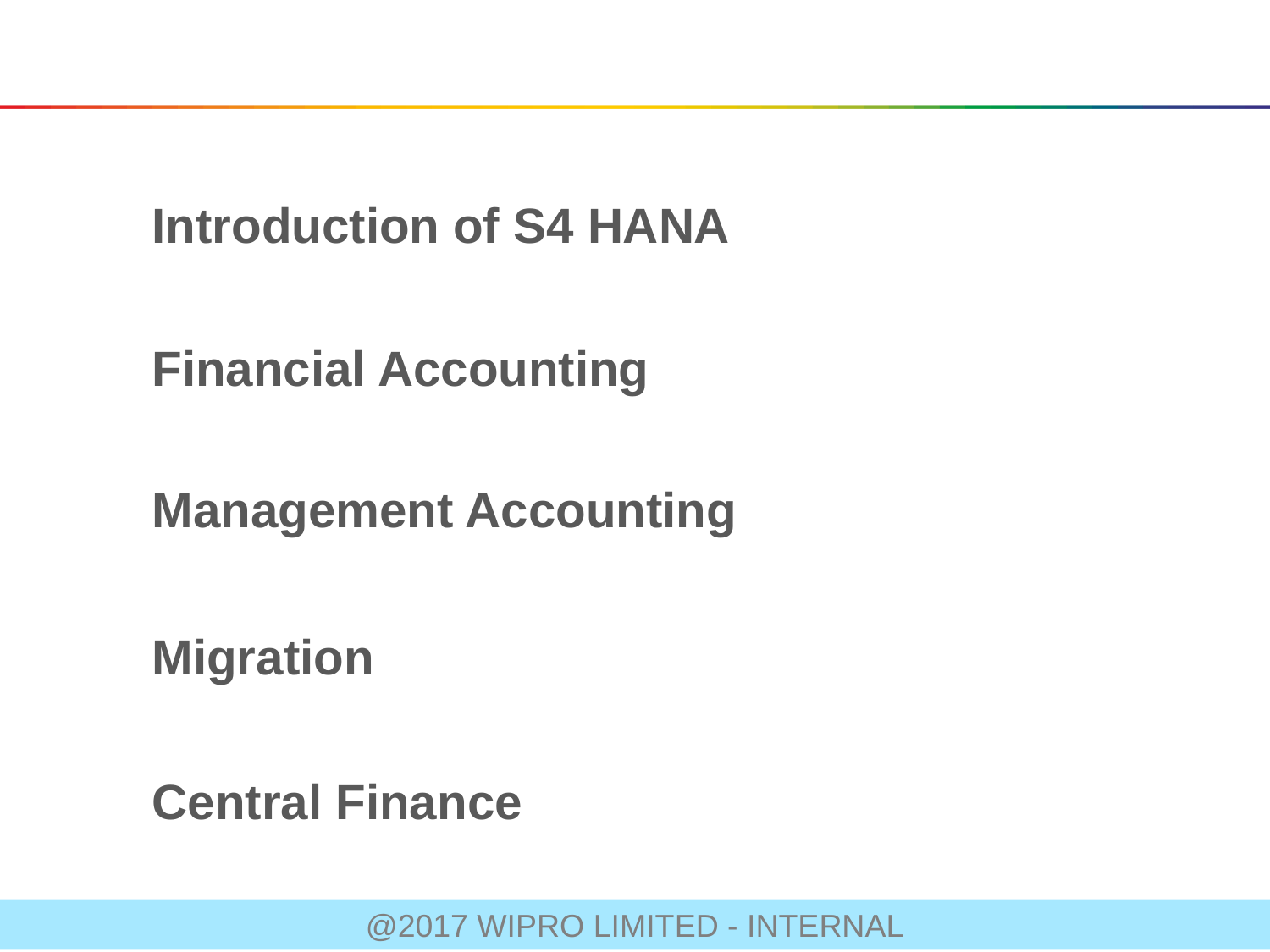

#

Introduction of S4 HANA
Financial Accounting

Management Accounting

Migration

Central Finance